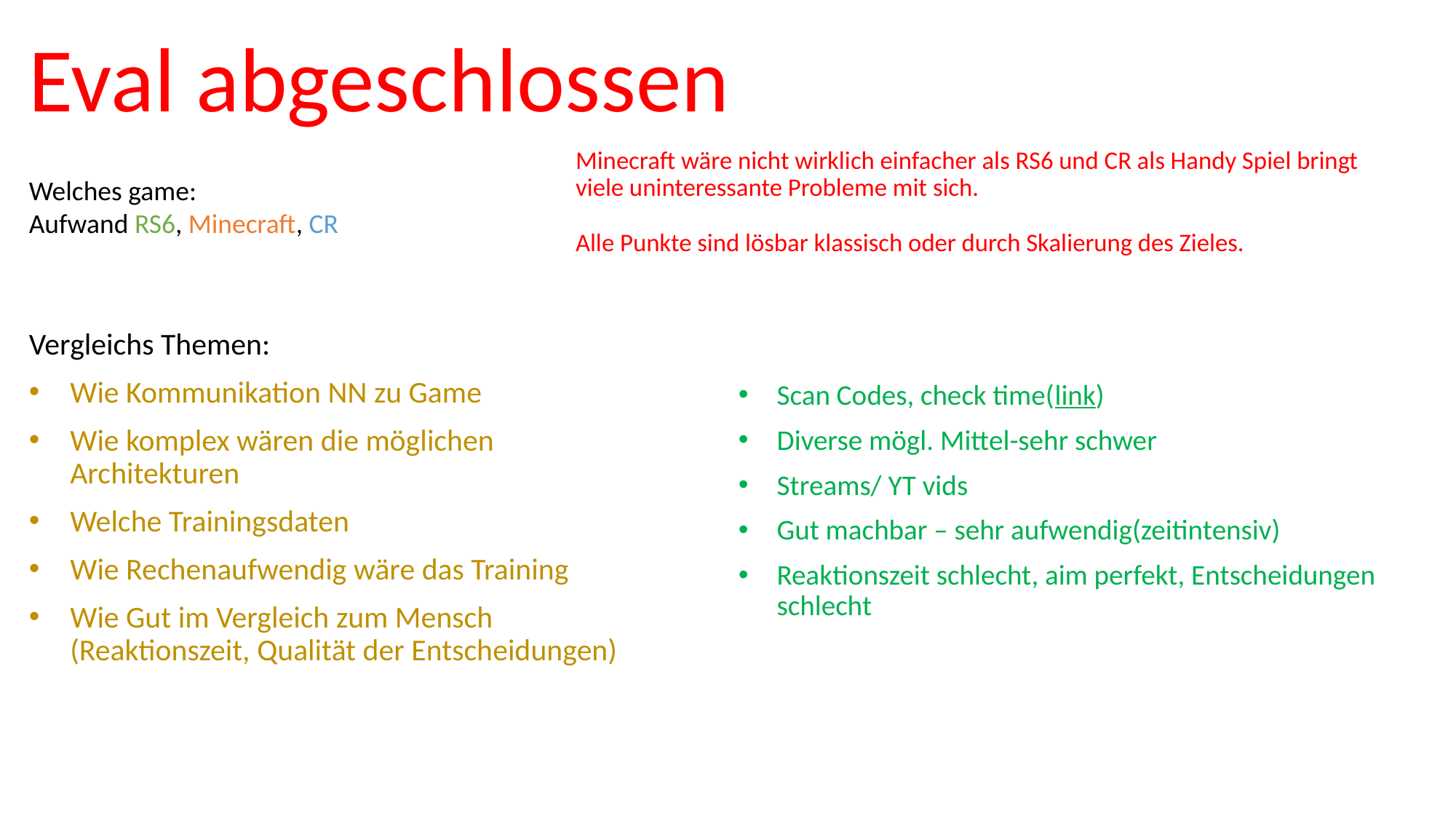

# Eval abgeschlossen
Minecraft wäre nicht wirklich einfacher als RS6 und CR als Handy Spiel bringt viele uninteressante Probleme mit sich.

Alle Punkte sind lösbar klassisch oder durch Skalierung des Zieles.
Welches game:
Aufwand RS6, Minecraft, CR
Vergleichs Themen:
Wie Kommunikation NN zu Game
Wie komplex wären die möglichen Architekturen
Welche Trainingsdaten
Wie Rechenaufwendig wäre das Training
Wie Gut im Vergleich zum Mensch
(Reaktionszeit, Qualität der Entscheidungen)
Scan Codes, check time(link)
Diverse mögl. Mittel-sehr schwer
Streams/ YT vids
Gut machbar – sehr aufwendig(zeitintensiv)
Reaktionszeit schlecht, aim perfekt, Entscheidungen schlecht